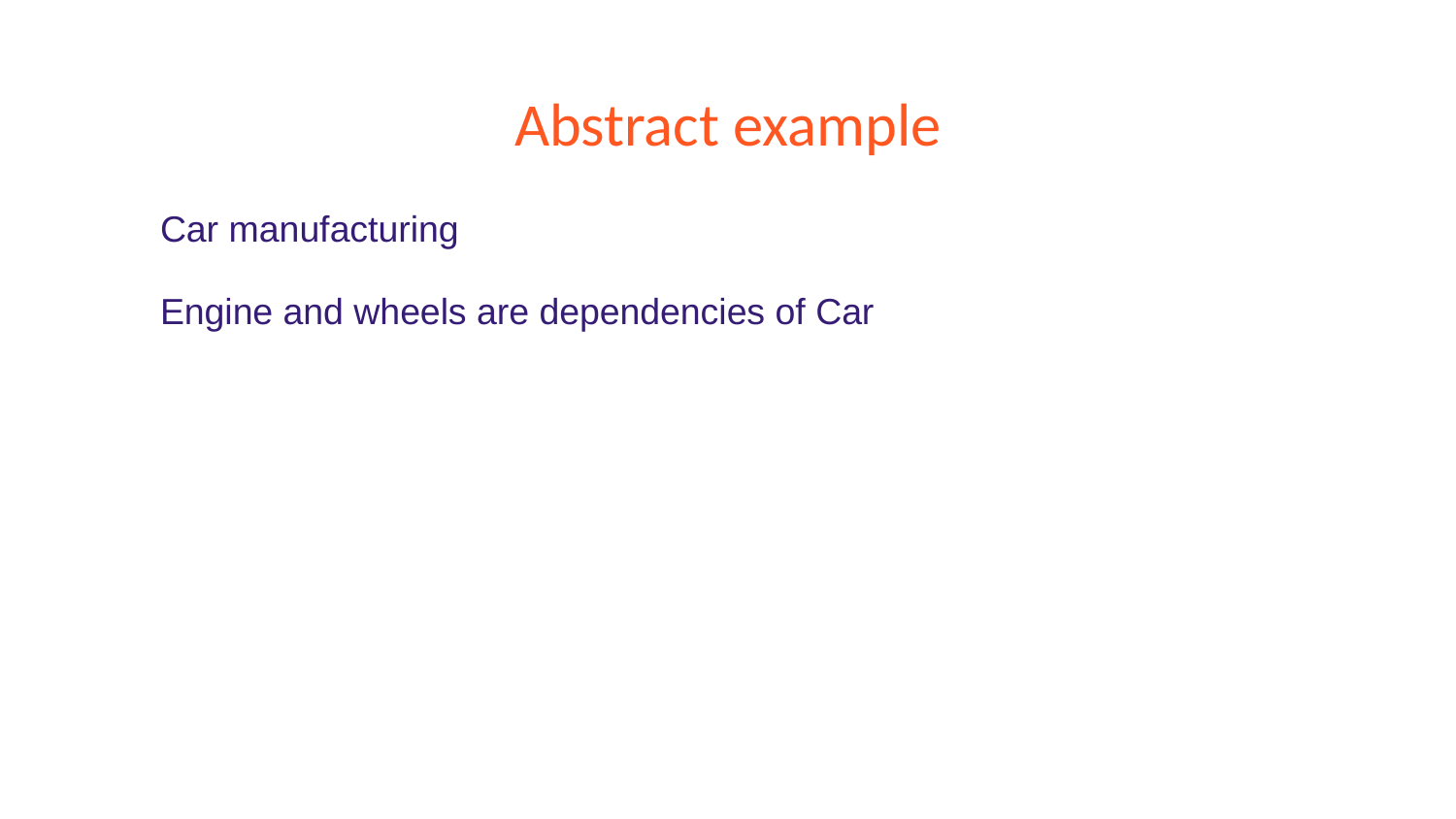

# Abstract example
Car manufacturing
Engine and wheels are dependencies of Car